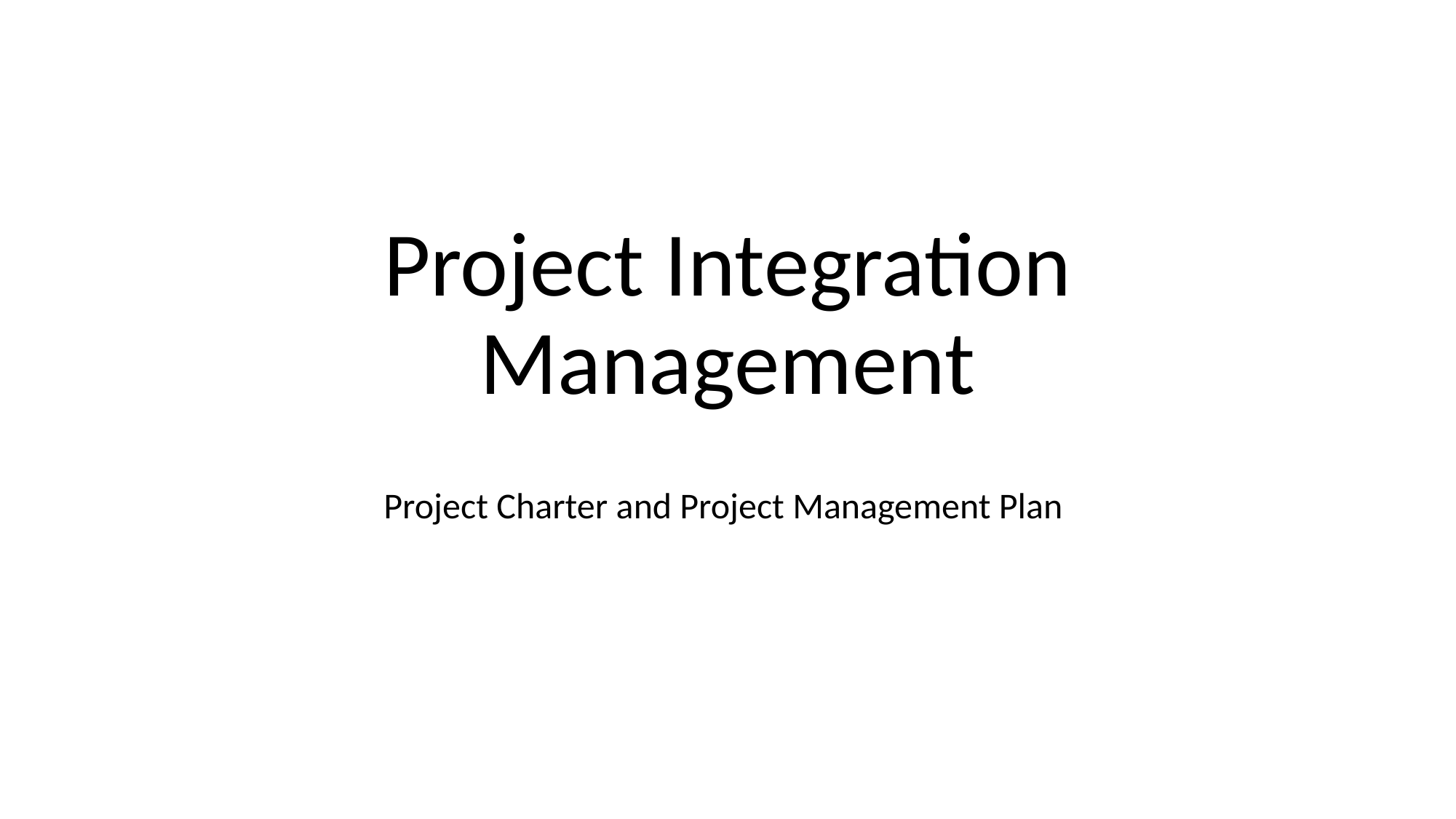

# Project Integration Management
Project Charter and Project Management Plan